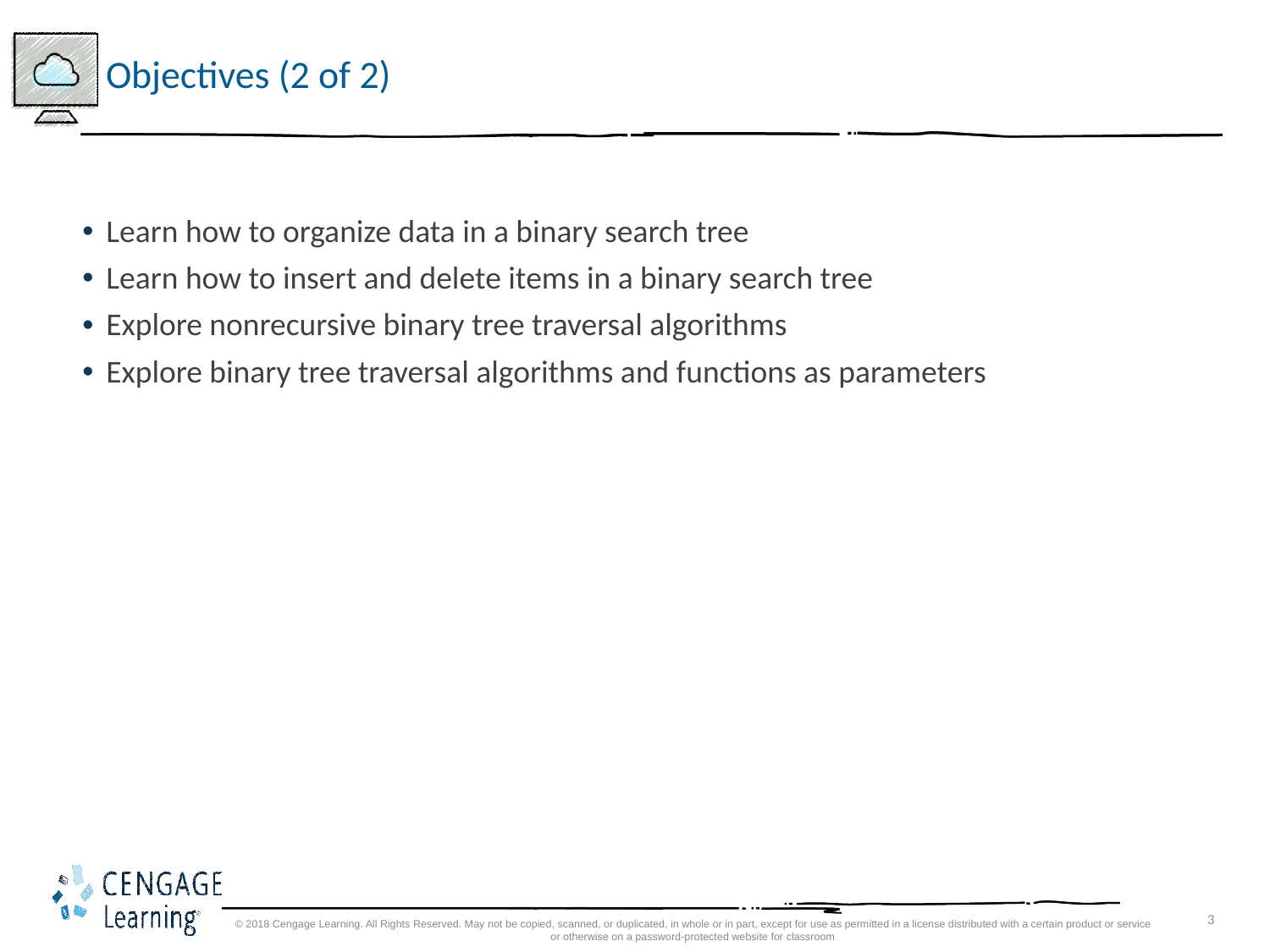

# Objectives (2 of 2)
Learn how to organize data in a binary search tree
Learn how to insert and delete items in a binary search tree
Explore nonrecursive binary tree traversal algorithms
Explore binary tree traversal algorithms and functions as parameters
© 2018 Cengage Learning. All Rights Reserved. May not be copied, scanned, or duplicated, in whole or in part, except for use as permitted in a license distributed with a certain product or service or otherwise on a password-protected website for classroom